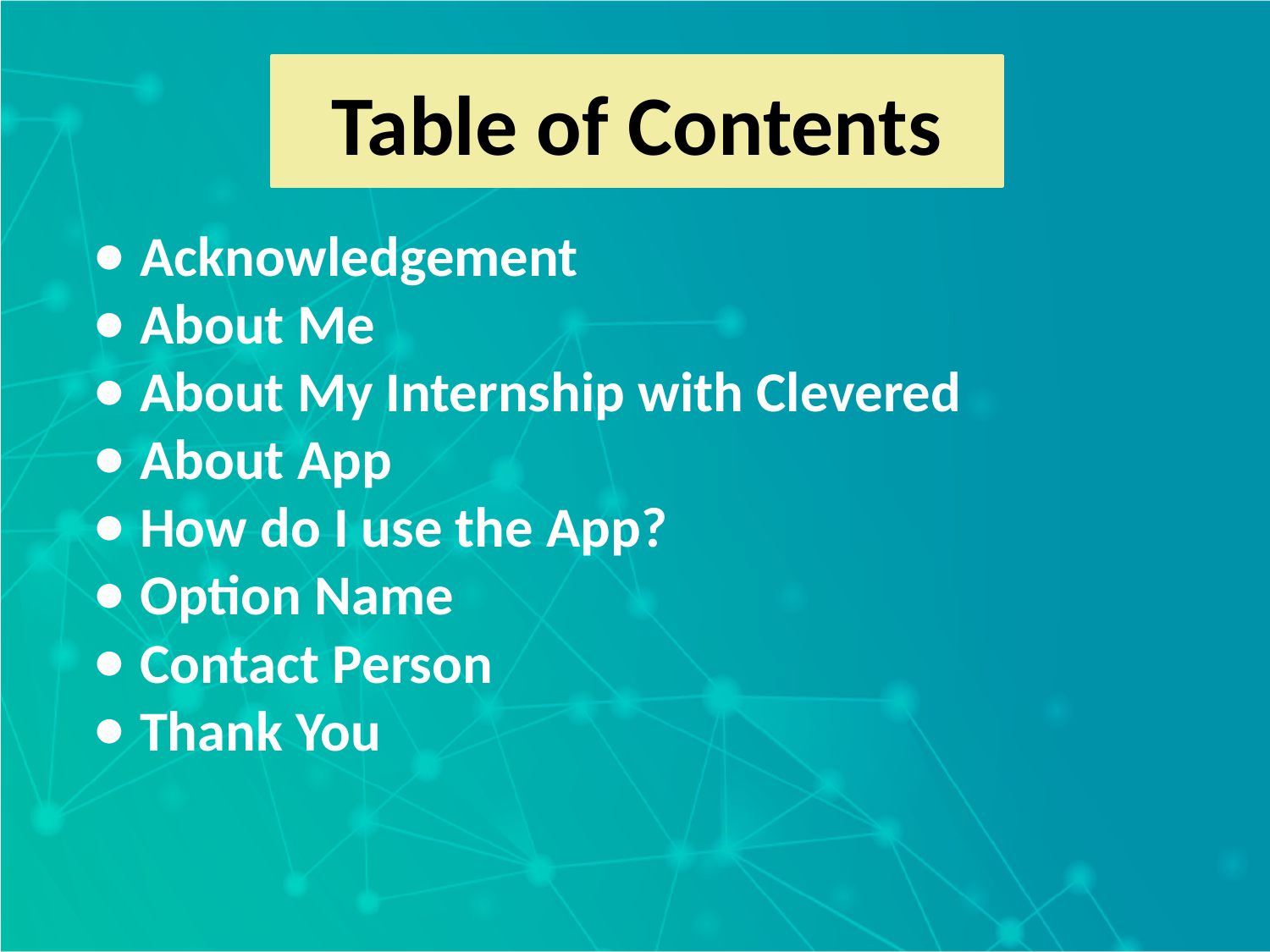

Table of Contents
Acknowledgement
About Me
About My Internship with Clevered
About App
How do I use the App?
Option Name
Contact Person
Thank You